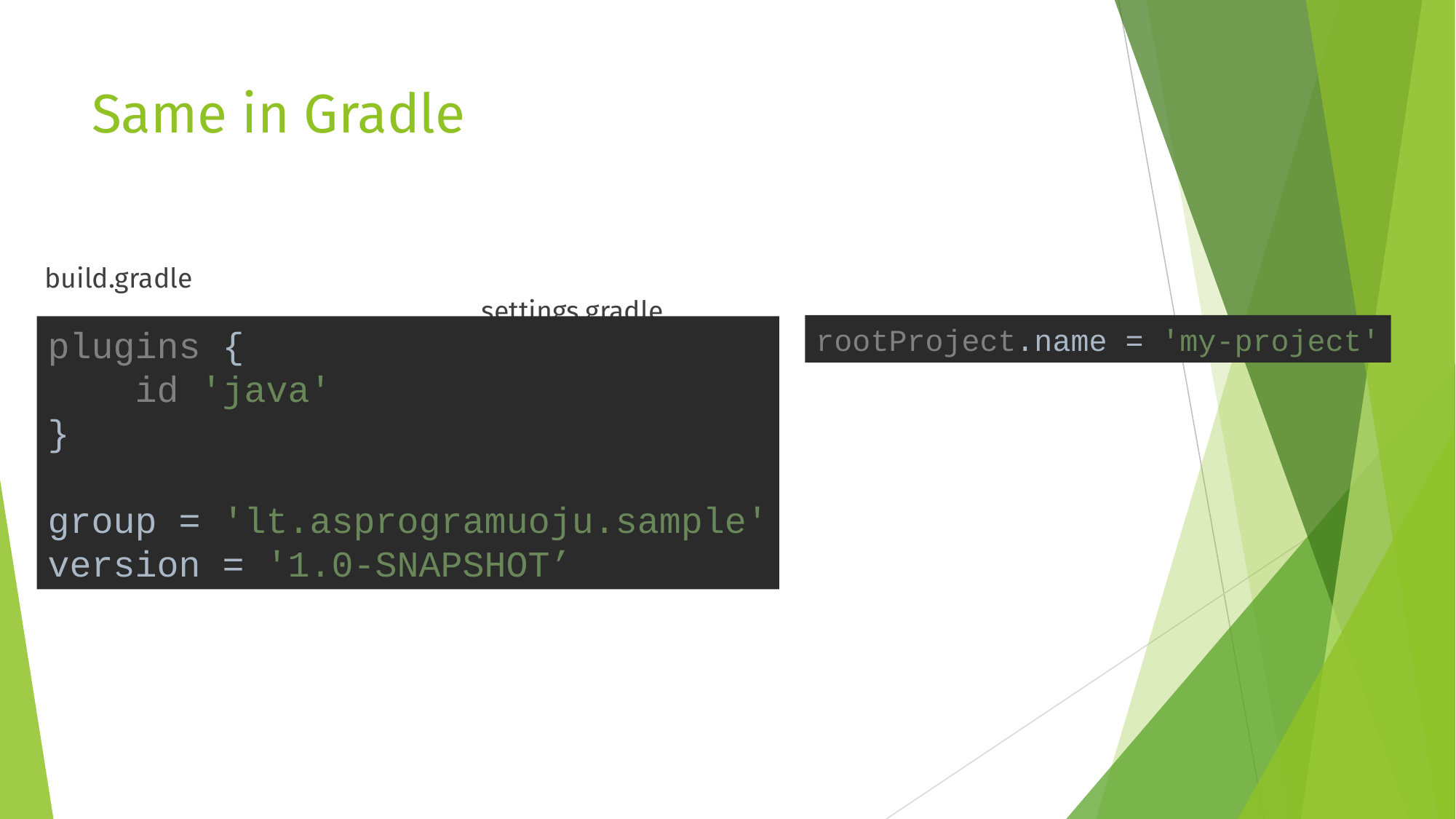

# Same in Gradle
build.gradle												settings.gradle
plugins {
    id 'java'
}
group = 'lt.asprogramuoju.sample'
version = '1.0-SNAPSHOT’
rootProject.name = 'my-project'